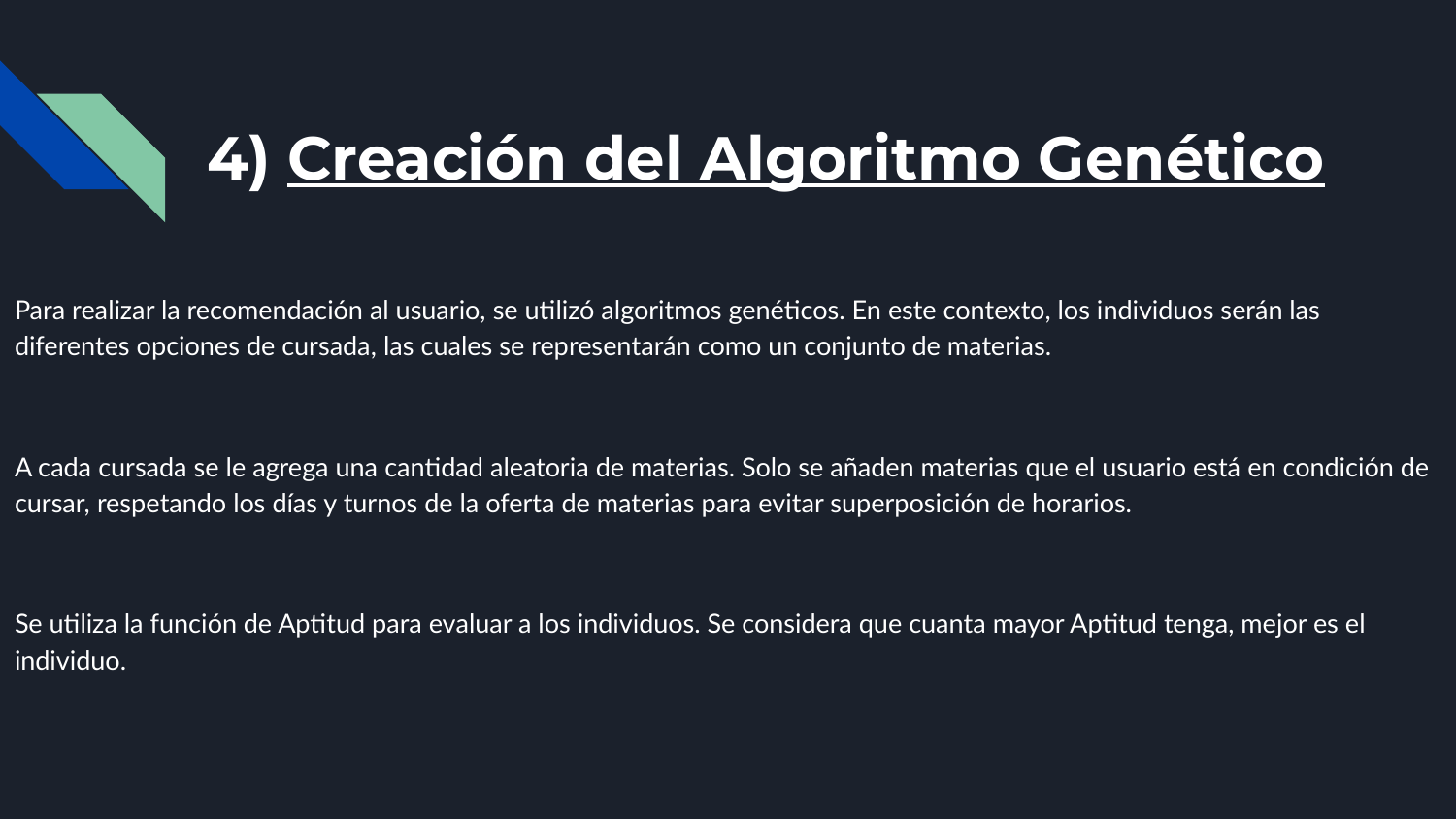

# 4) Creación del Algoritmo Genético
Para realizar la recomendación al usuario, se utilizó algoritmos genéticos. En este contexto, los individuos serán las diferentes opciones de cursada, las cuales se representarán como un conjunto de materias.

A cada cursada se le agrega una cantidad aleatoria de materias. Solo se añaden materias que el usuario está en condición de cursar, respetando los días y turnos de la oferta de materias para evitar superposición de horarios.

Se utiliza la función de Aptitud para evaluar a los individuos. Se considera que cuanta mayor Aptitud tenga, mejor es el individuo.